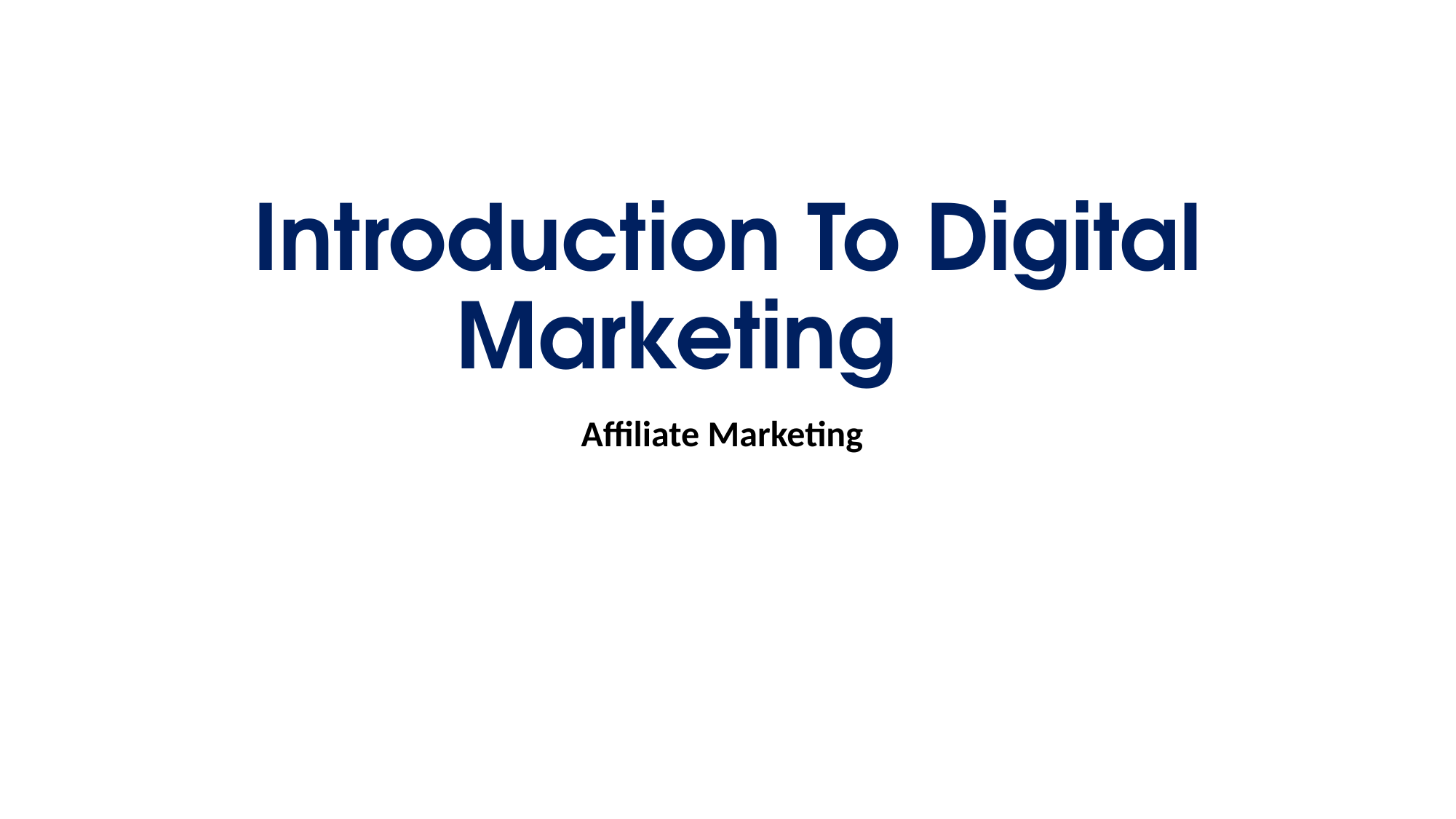

# Introduction To Digital Marketing
Affiliate Marketing